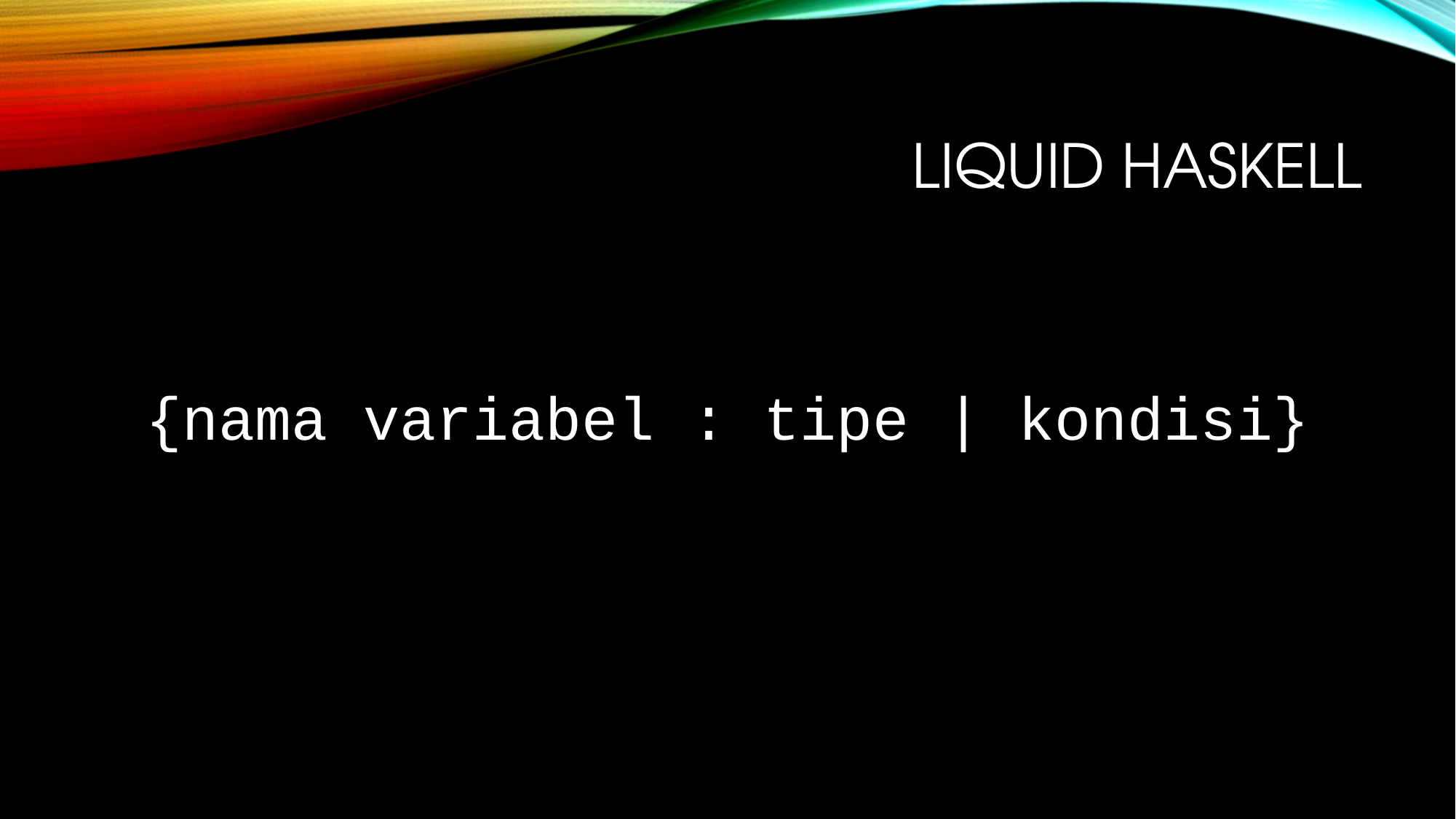

# Liquid Haskell
{nama variabel : tipe | kondisi}